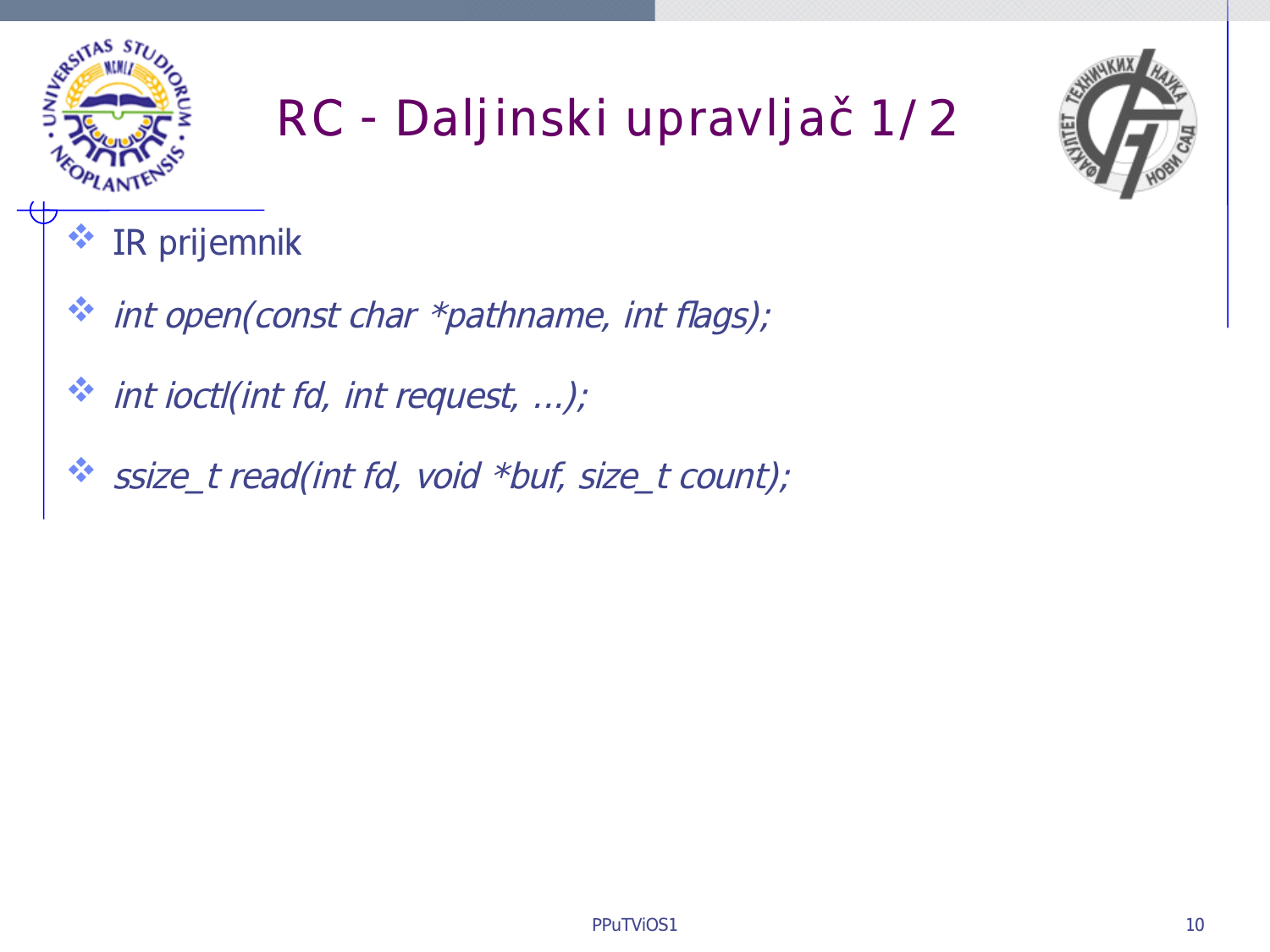

RC - Daljinski upravljač 1/2
IR prijemnik

int open(const char *pathname, int flags);

int ioctl(int fd, int request, ...);

ssize_t read(int fd, void *buf, size_t count);

PPuTViOS1
10